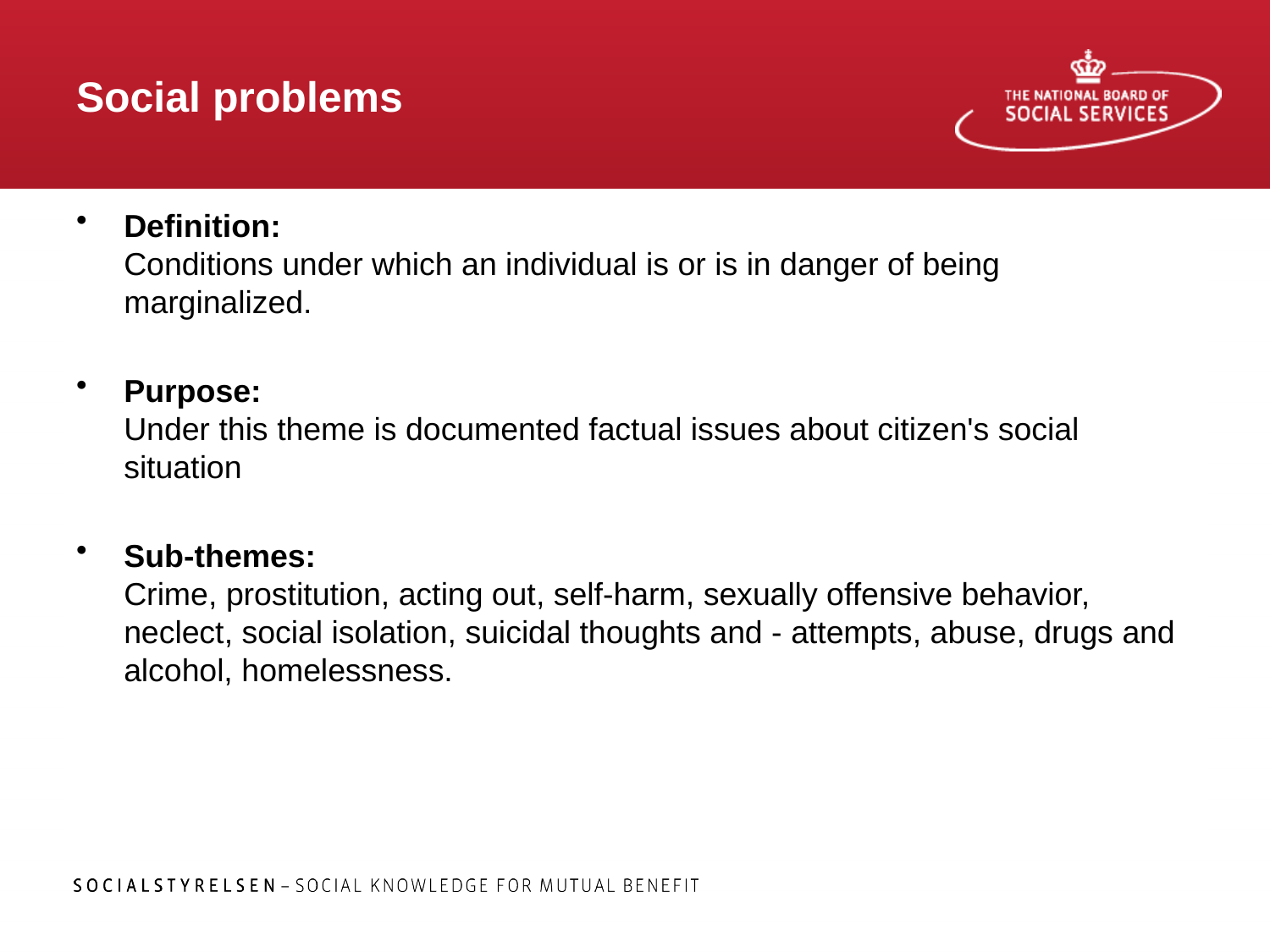

# Social problems
Definition:
Conditions under which an individual is or is in danger of being marginalized.

Purpose:
Under this theme is documented factual issues about citizen's social situation

Sub-themes:
Crime, prostitution, acting out, self-harm, sexually offensive behavior, neclect, social isolation, suicidal thoughts and - attempts, abuse, drugs and alcohol, homelessness.